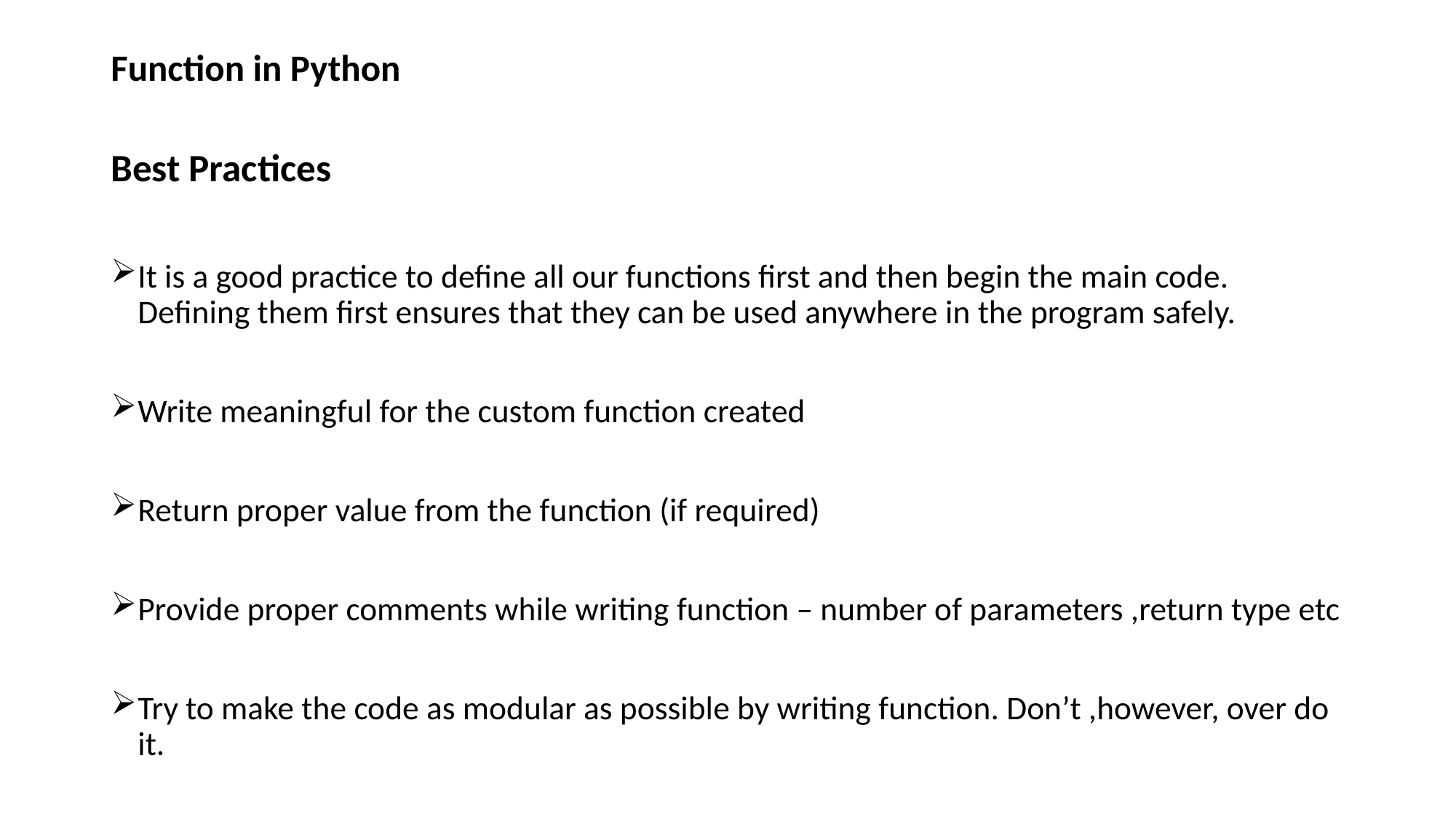

# Function in Python
Best Practices

It is a good practice to define all our functions first and then begin the main code. Defining them first ensures that they can be used anywhere in the program safely.

Write meaningful for the custom function created

Return proper value from the function (if required)

Provide proper comments while writing function – number of parameters ,return type etc

Try to make the code as modular as possible by writing function. Don’t ,however, over do it.